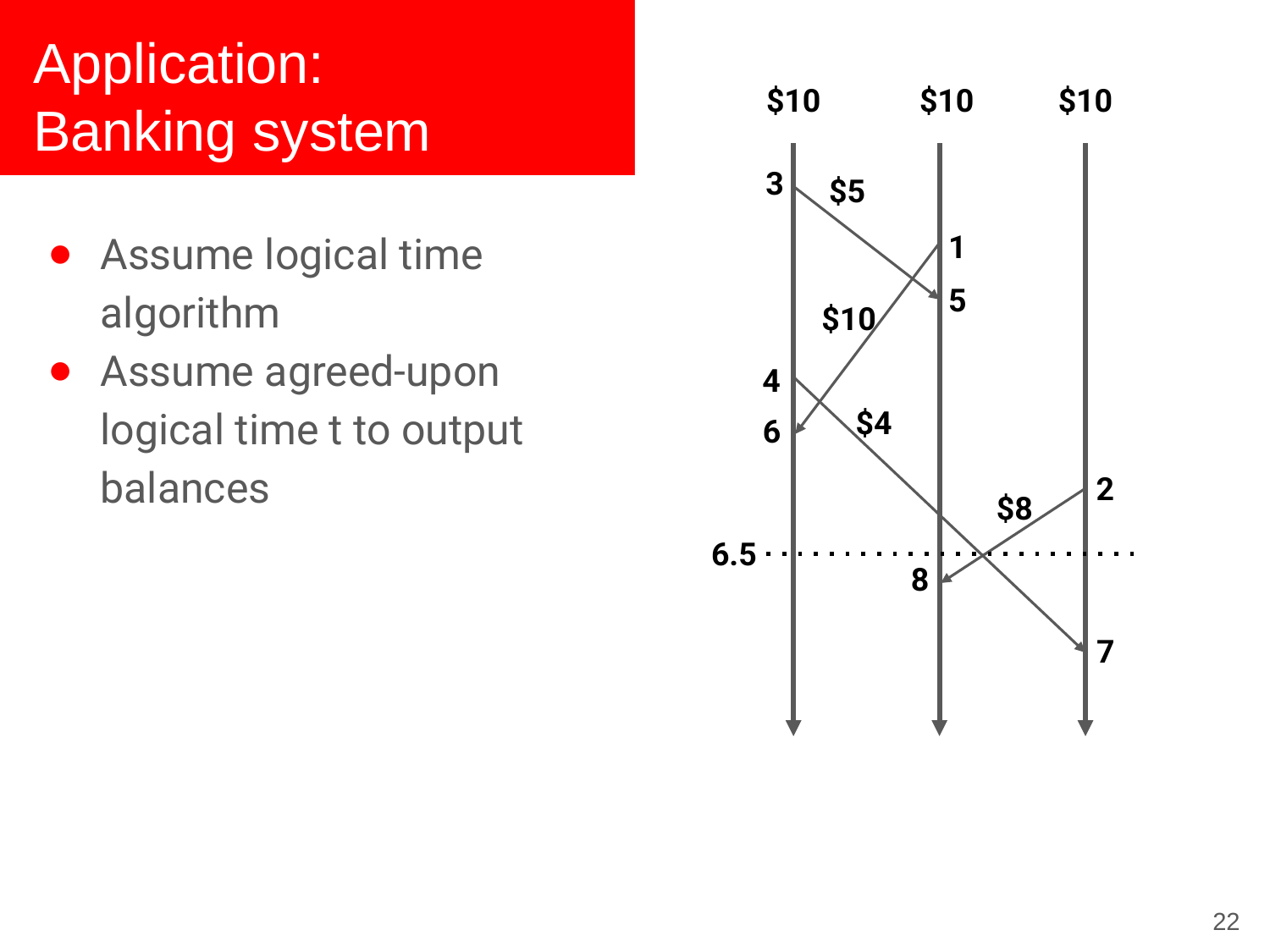

# Application:
Banking system
$10
$10
$10
3
$5
Assume logical time algorithm
Assume agreed-upon logical time t to output balances
1
5
$10
4
$4
6
2
$8
6.5
8
7
22